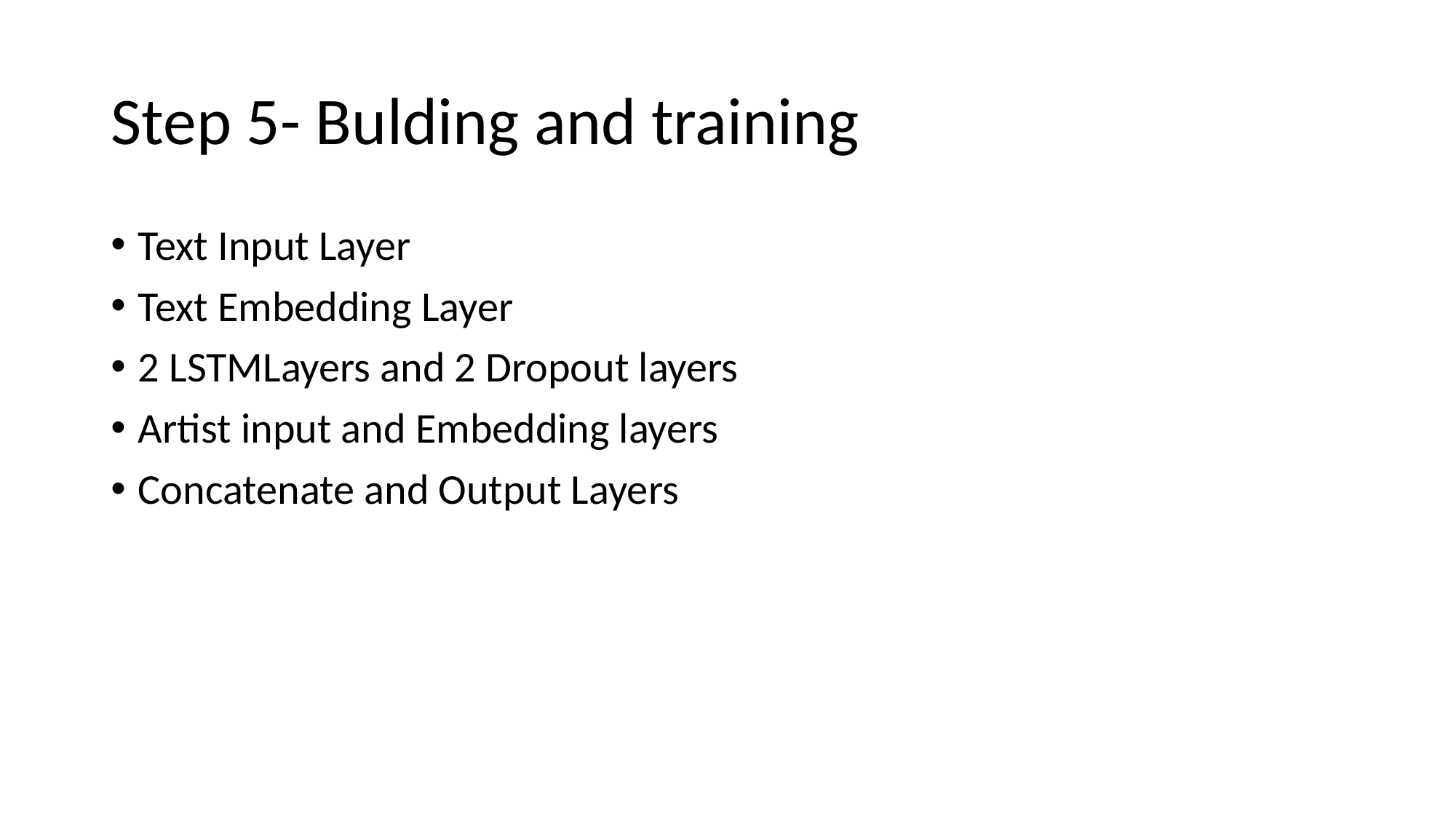

# Step 5- Bulding and training
Text Input Layer
Text Embedding Layer
2 LSTMLayers and 2 Dropout layers
Artist input and Embedding layers
Concatenate and Output Layers